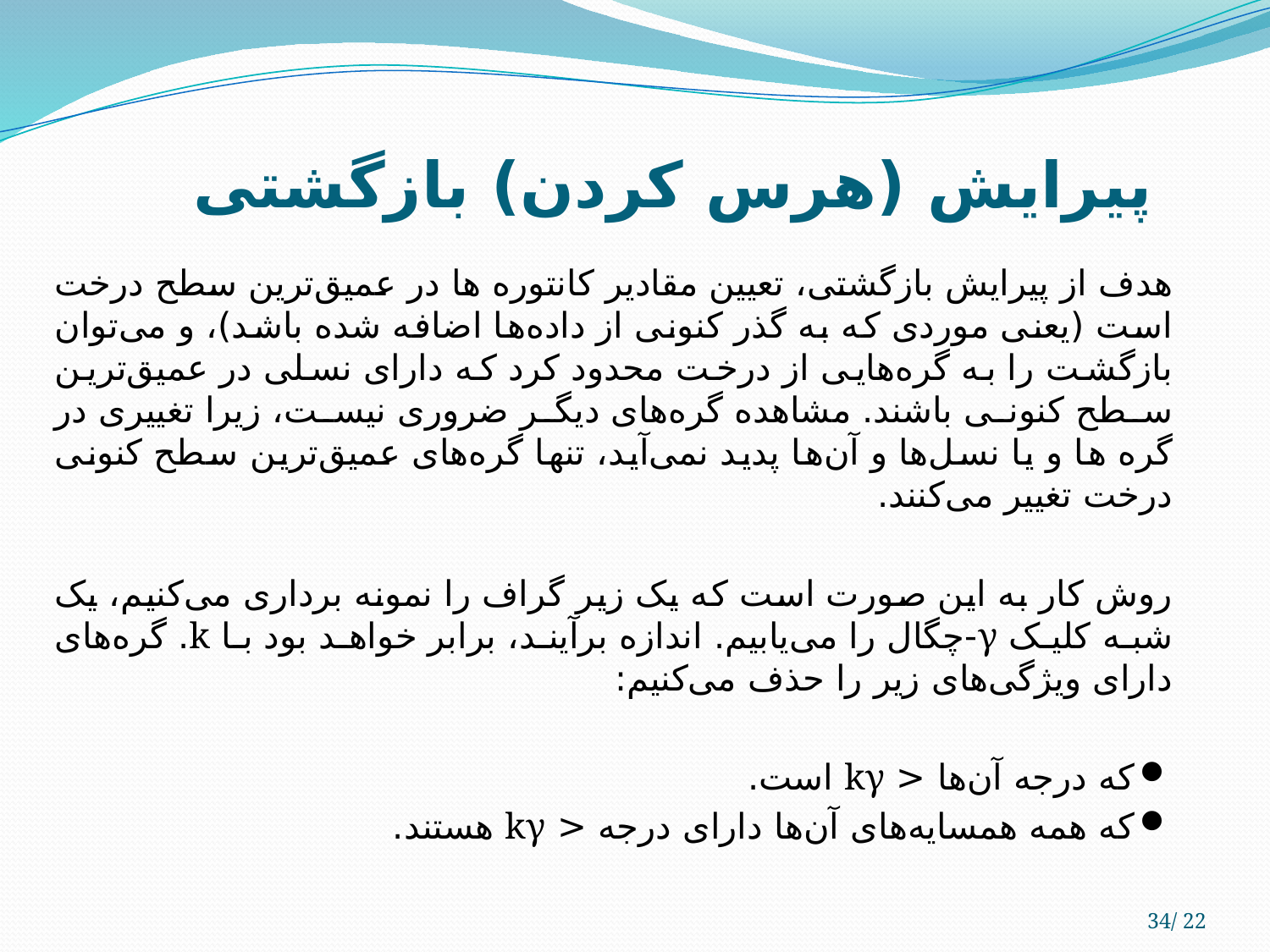

پیرایش (هرس کردن) بازگشتی
هدف از پیرایش بازگشتی، تعیین مقادیر کانتوره ها در عمیق‌ترین سطح درخت است (یعنی موردی که به گذر کنونی از داده‌ها اضافه شده باشد)، و می‌توان بازگشت را به گره‌هایی از درخت محدود کرد که دارای نسلی در عمیق‌ترین سطح کنونی باشند. مشاهده گره‌های دیگر ضروری نیست، زیرا تغییری در گره‌ ها و یا نسل‌ها و آن‌ها پدید نمی‌آید، تنها گره‌های عمیق‌ترین سطح کنونی درخت تغییر می‌کنند.

روش کار به این صورت است که یک زیر گراف را نمونه برداری می‌کنیم، یک شبه کلیک γ-چگال را می‌یابیم. اندازه برآیند، برابر خواهد بود با k. گره‌های دارای ویژگی‌های زیر را حذف می‌کنیم:

که درجه آن‌ها < kγ است.
که همه همسایه‌های آن‌ها دارای درجه < kγ هستند.

34/ 22